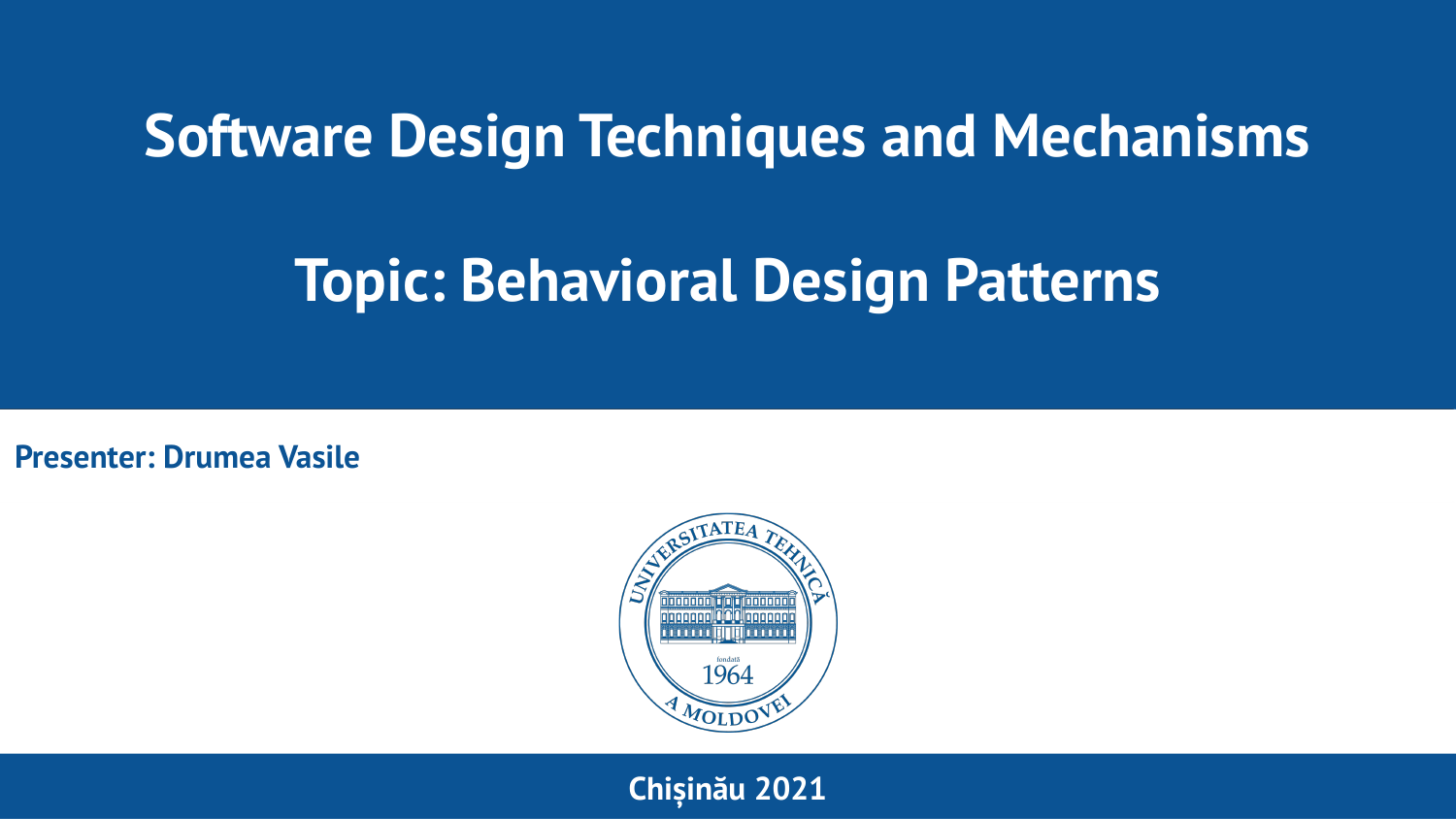

# Software Design Techniques and Mechanisms

Topic: Behavioral Design Patterns
Presenter: Drumea Vasile

Chișinău 2021